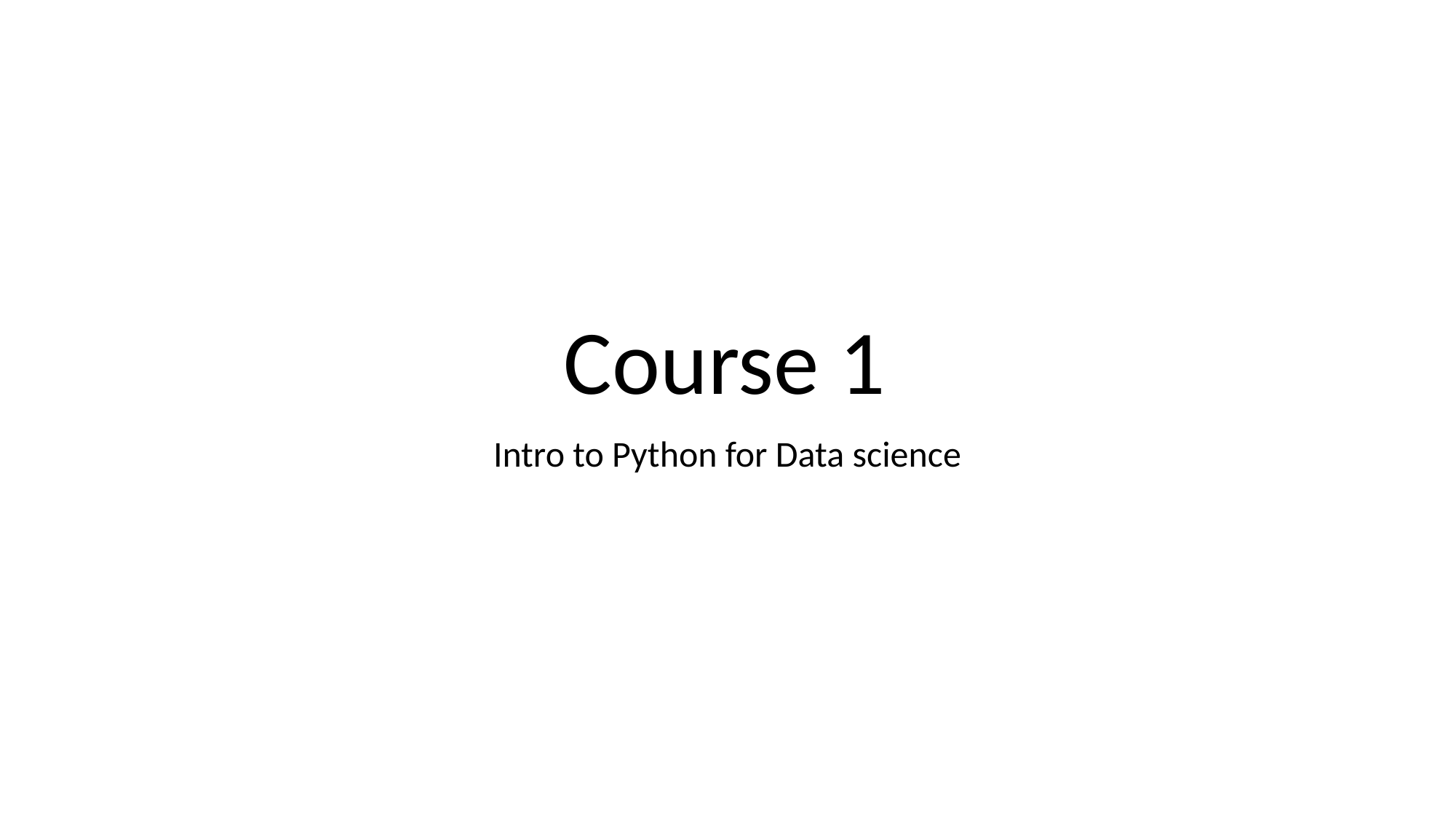

# Course 1
Intro to Python for Data science